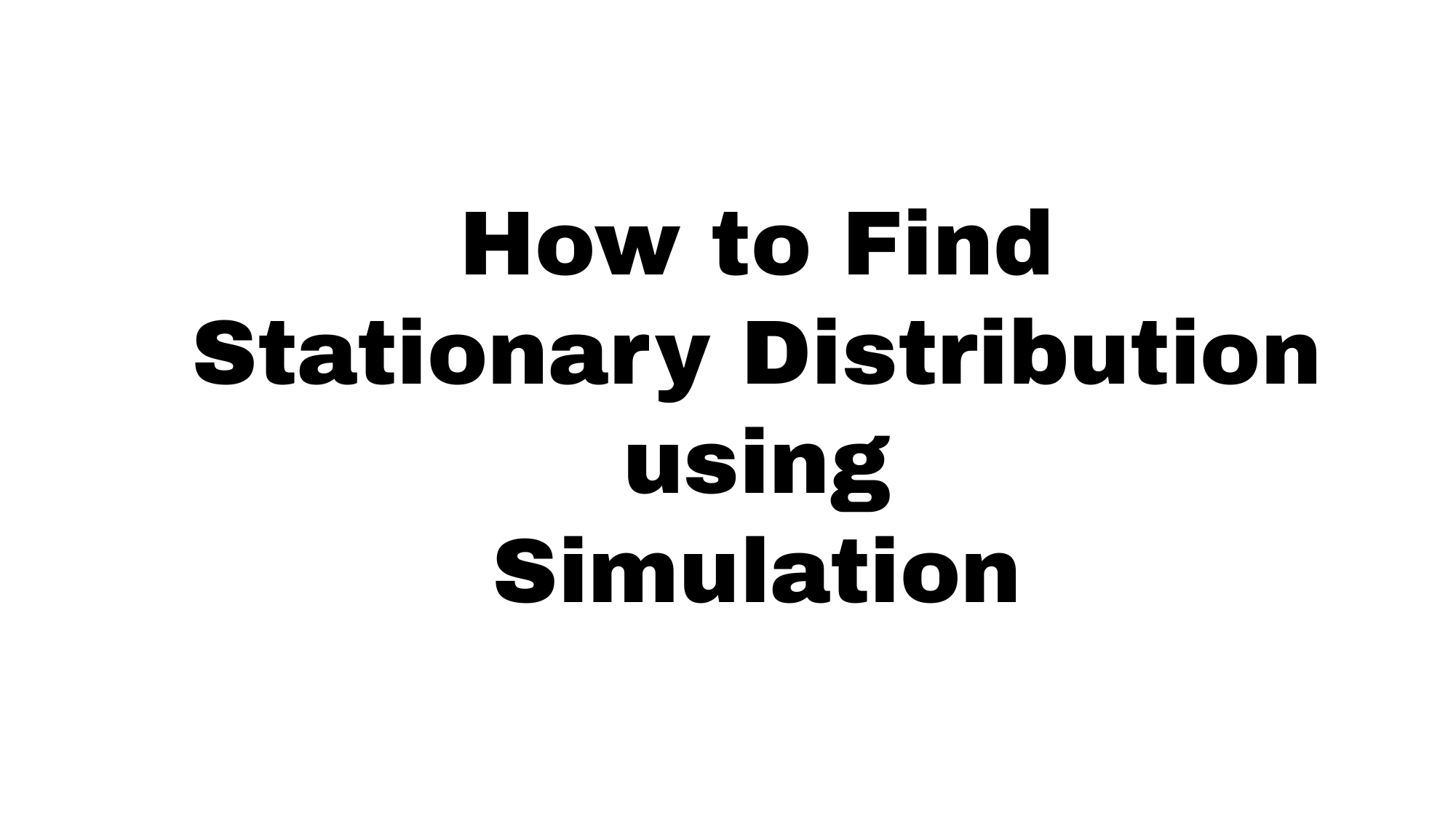

How to Find
Stationary Distribution
using
Simulation